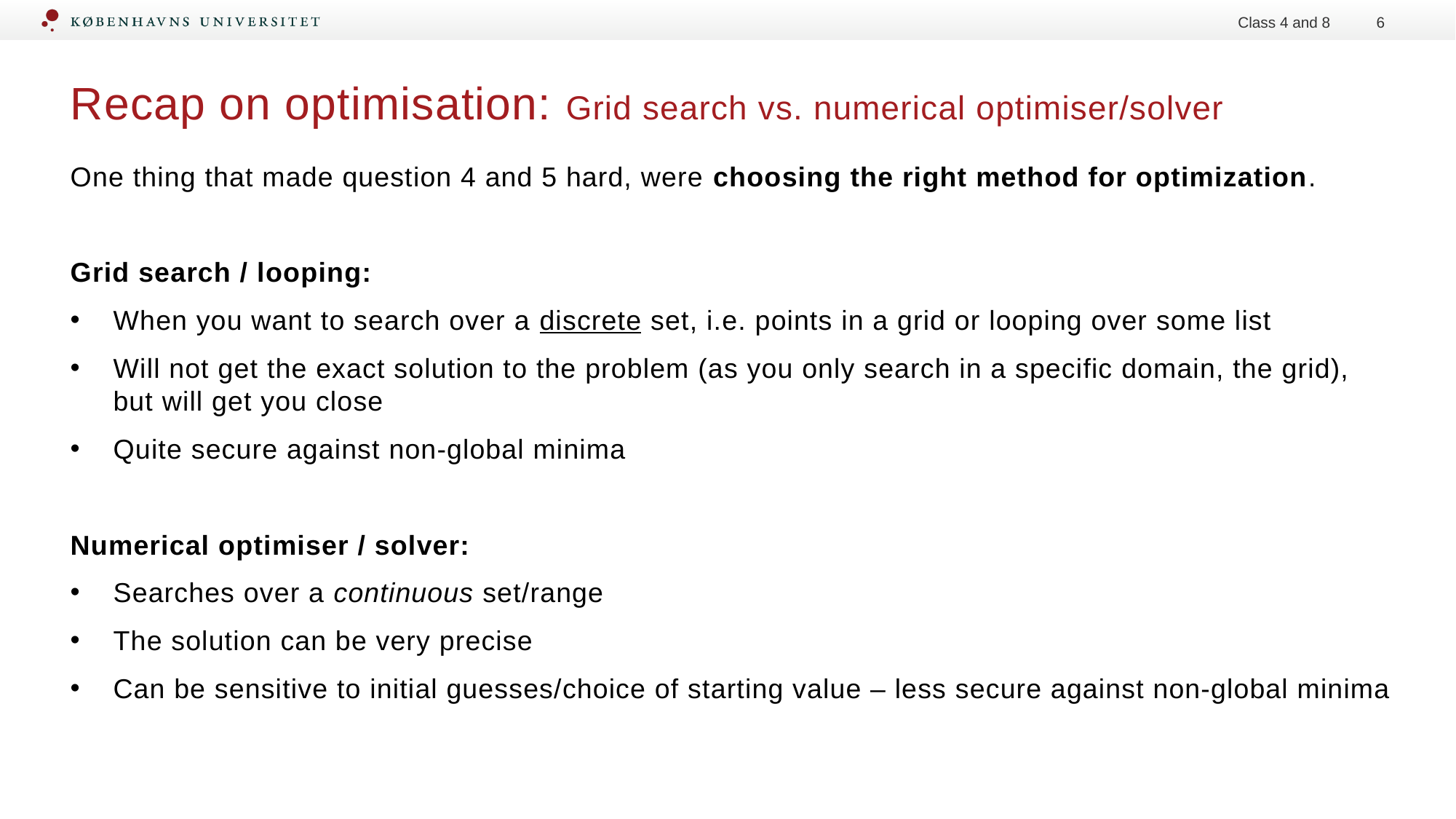

Class 4 and 8
6
# Recap on optimisation: Grid search vs. numerical optimiser/solver
One thing that made question 4 and 5 hard, were choosing the right method for optimization.

Grid search / looping:
When you want to search over a discrete set, i.e. points in a grid or looping over some list
Will not get the exact solution to the problem (as you only search in a specific domain, the grid), but will get you close
Quite secure against non-global minima

Numerical optimiser / solver:
Searches over a continuous set/range
The solution can be very precise
Can be sensitive to initial guesses/choice of starting value – less secure against non-global minima